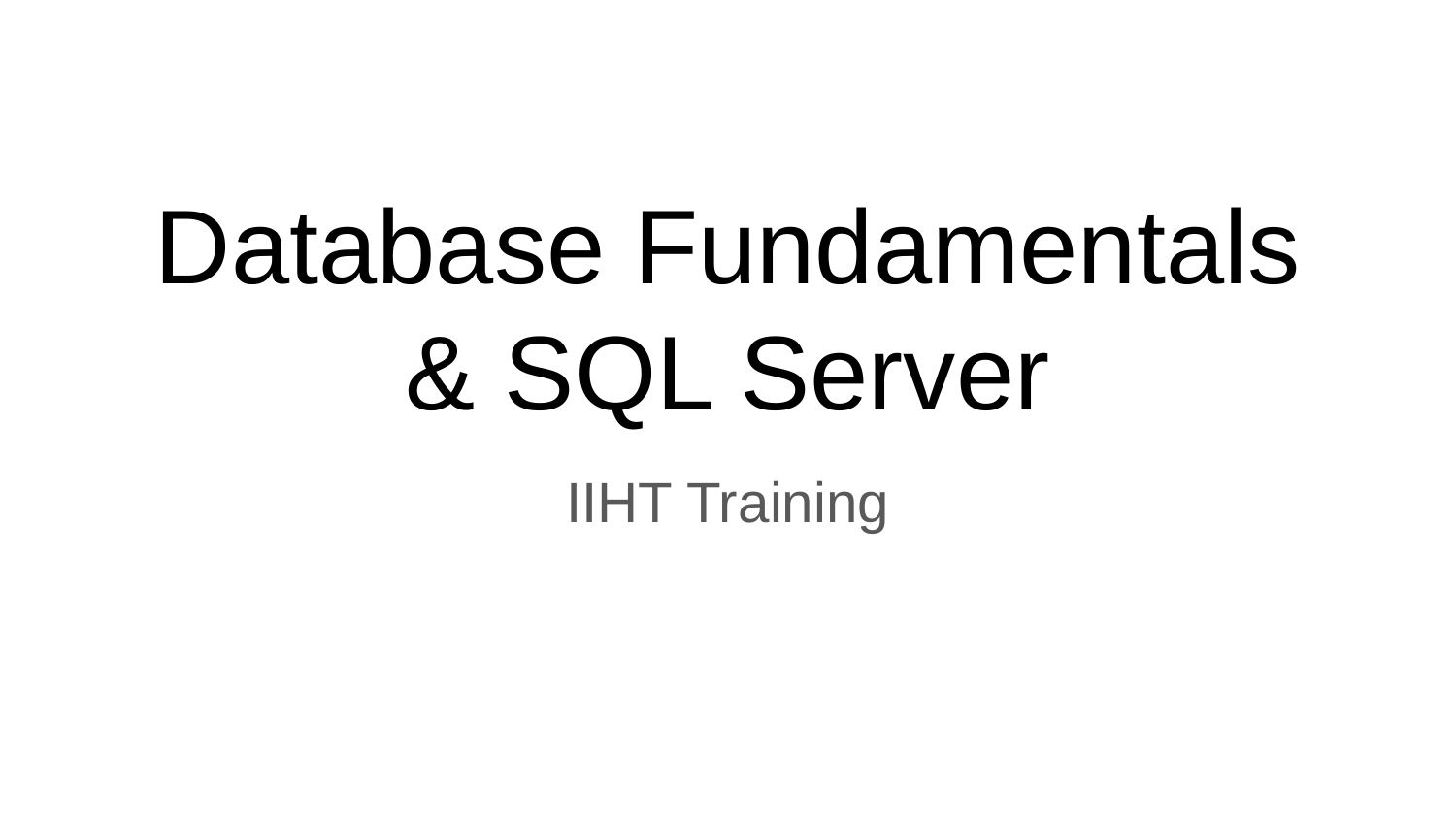

# Database Fundamentals
& SQL Server
IIHT Training